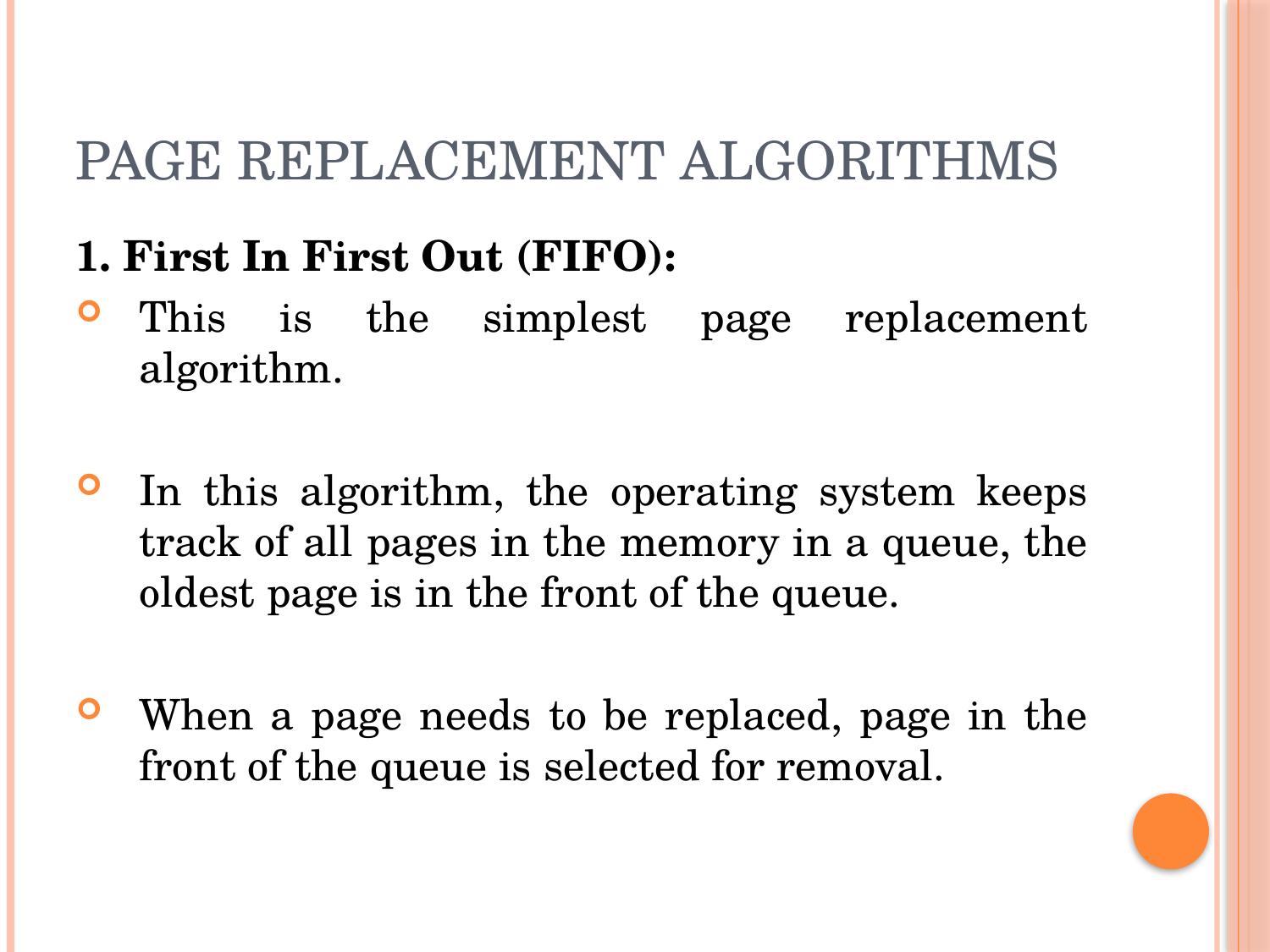

# PAGE REPLACEMENT ALGORITHMS
1. First In First Out (FIFO):
This is the simplest page replacement algorithm.

In this algorithm, the operating system keeps track of all pages in the memory in a queue, the oldest page is in the front of the queue.

When a page needs to be replaced, page in the front of the queue is selected for removal.